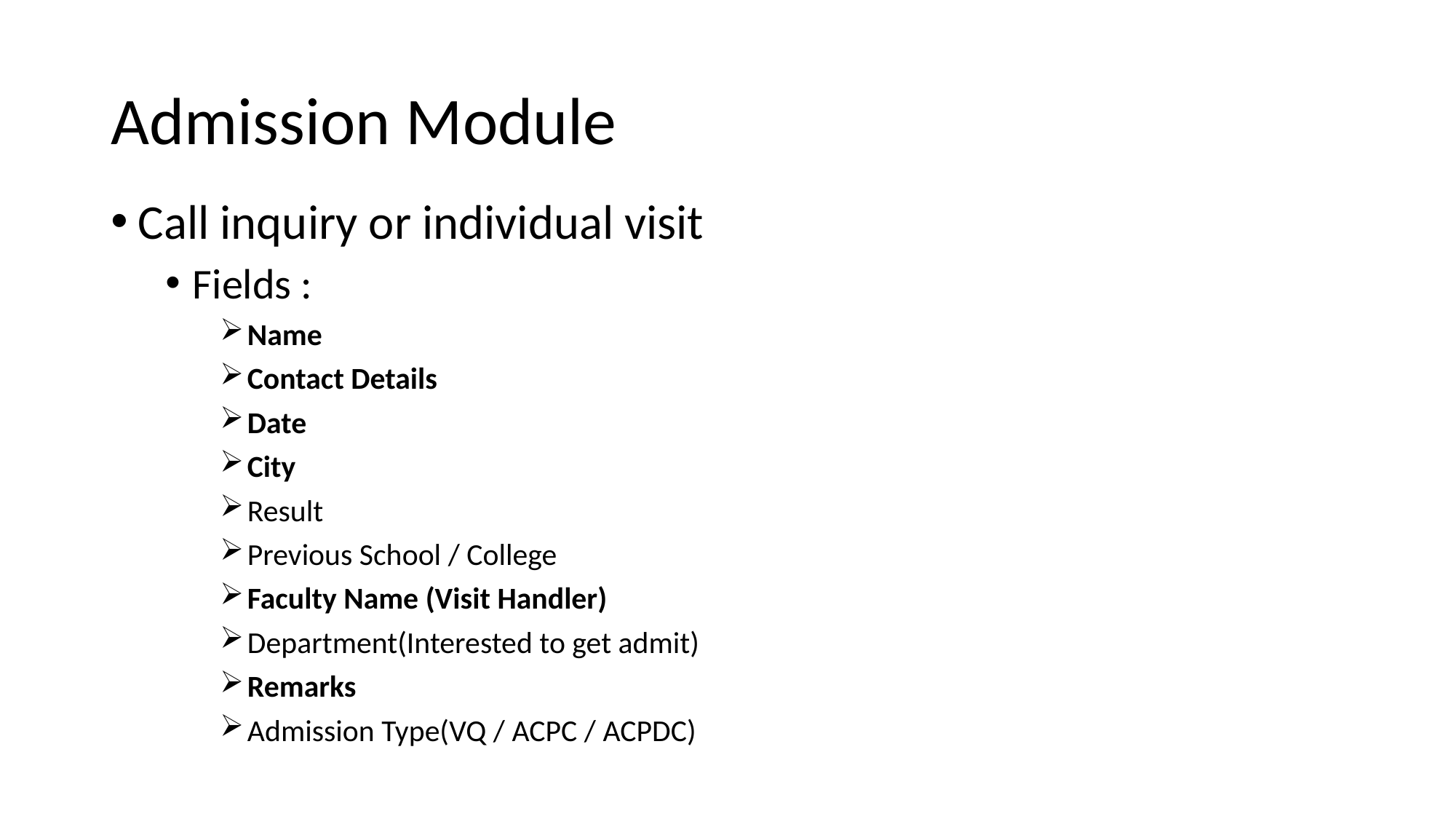

# Admission Module
Call inquiry or individual visit
Fields :
Name
Contact Details
Date
City
Result
Previous School / College
Faculty Name (Visit Handler)
Department(Interested to get admit)
Remarks
Admission Type(VQ / ACPC / ACPDC)